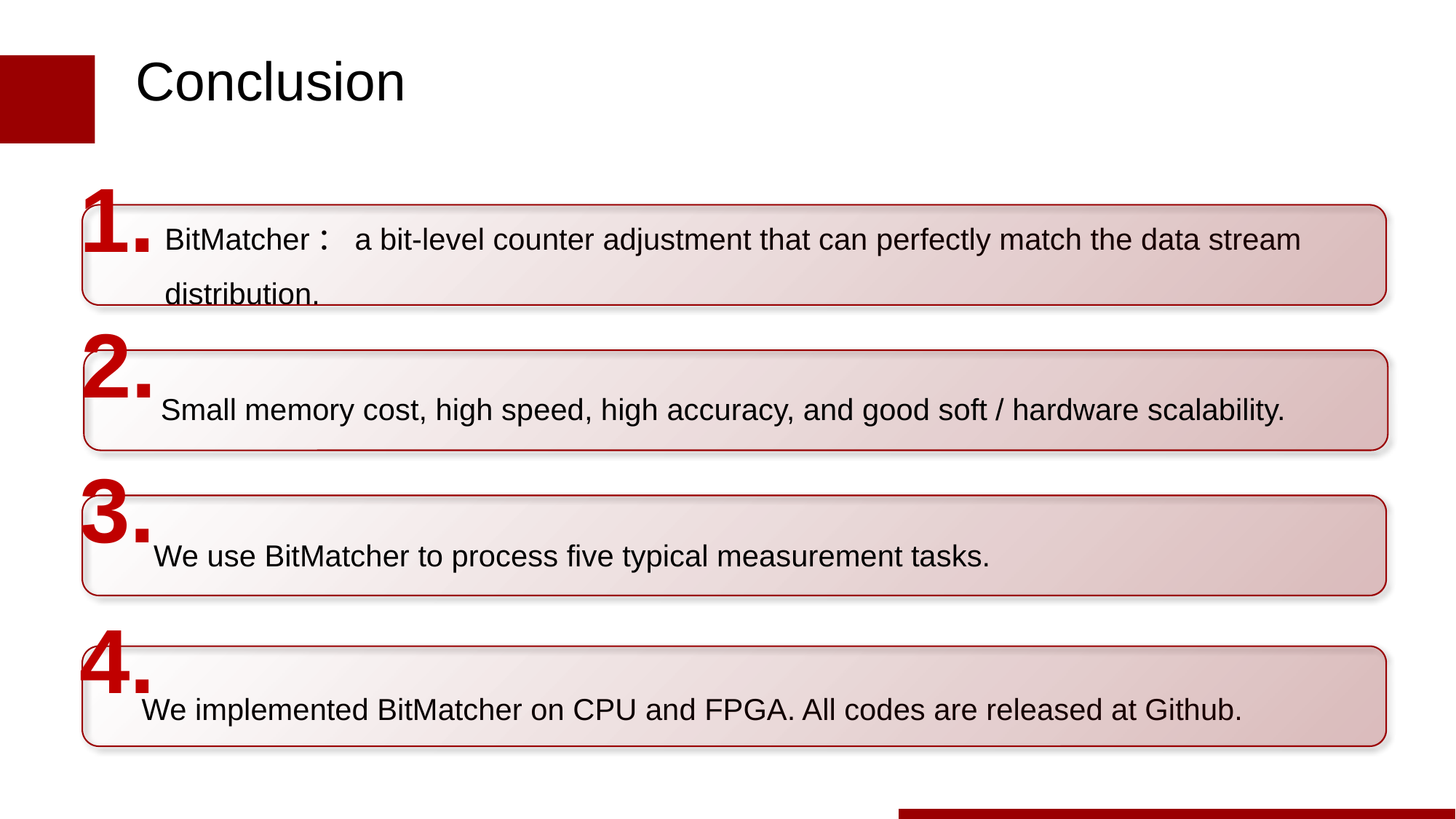

Conclusion

1.

BitMatcher：a bit-level counter adjustment that can perfectly match the data stream   distribution.
2.

Small memory cost, high speed, high accuracy, and good soft / hardware scalability.
3.

We use BitMatcher to process five typical measurement tasks.
4.

We implemented BitMatcher on CPU and FPGA. All codes are released at Github.